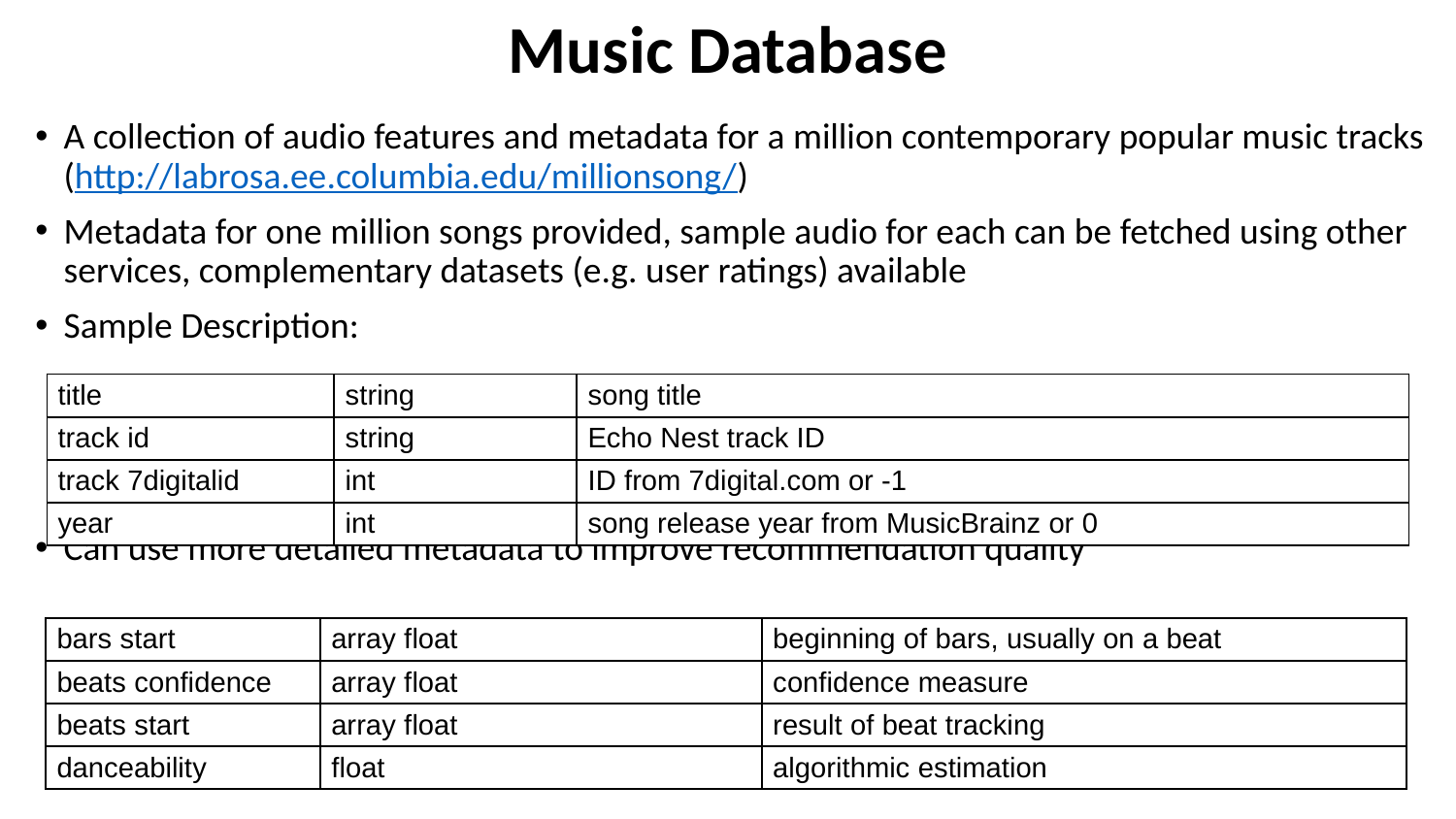

# Music Database
A collection of audio features and metadata for a million contemporary popular music tracks (http://labrosa.ee.columbia.edu/millionsong/)
Metadata for one million songs provided, sample audio for each can be fetched using other services, complementary datasets (e.g. user ratings) available
Sample Description:

Can use more detailed metadata to improve recommendation quality

| title | string | song title |
| --- | --- | --- |
| track id | string | Echo Nest track ID |
| track 7digitalid | int | ID from 7digital.com or -1 |
| year | int | song release year from MusicBrainz or 0 |
| bars start | array float | beginning of bars, usually on a beat |
| --- | --- | --- |
| beats confidence | array float | confidence measure |
| beats start | array float | result of beat tracking |
| danceability | float | algorithmic estimation |